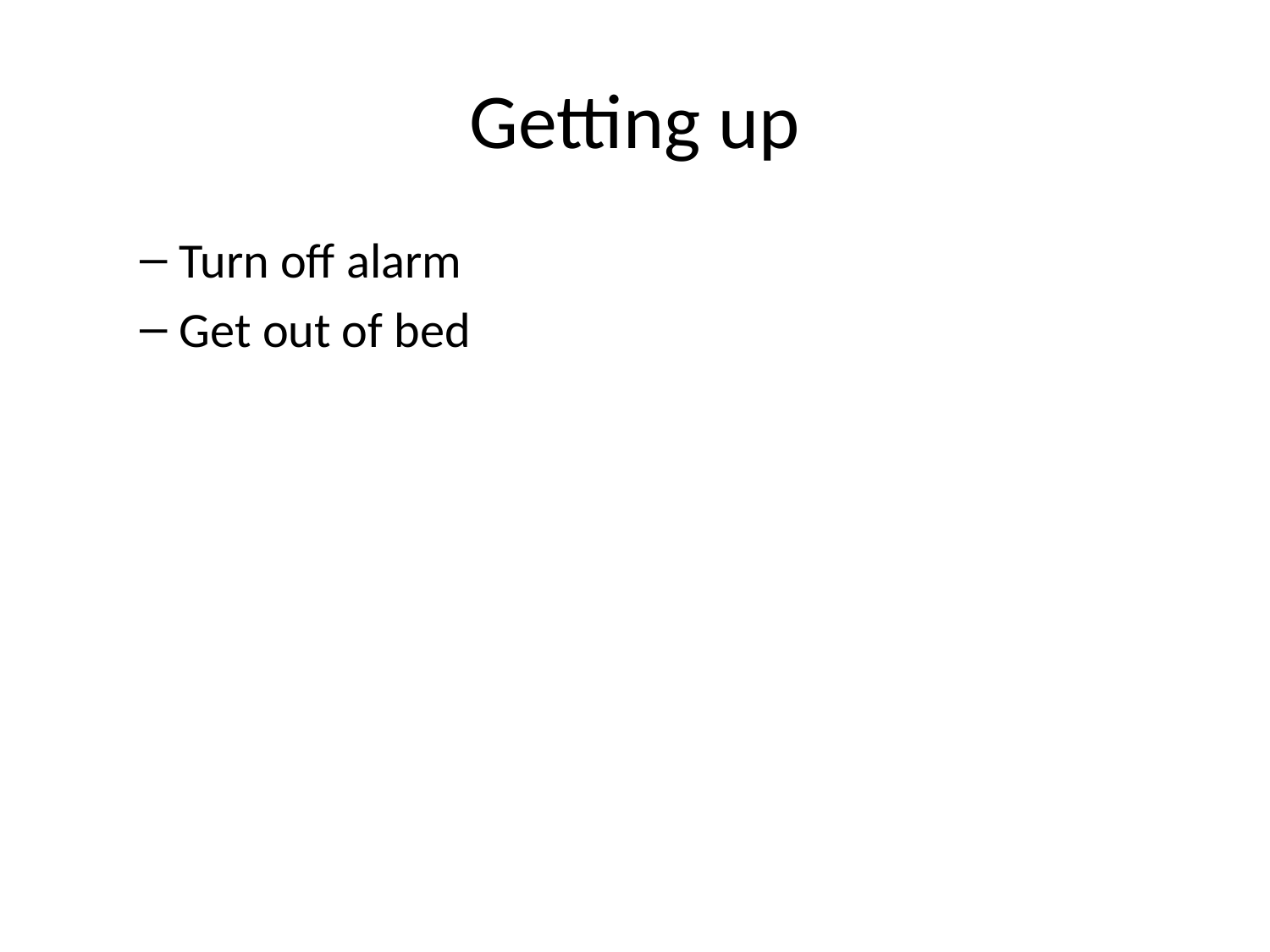

# Getting up
Turn off alarm
Get out of bed